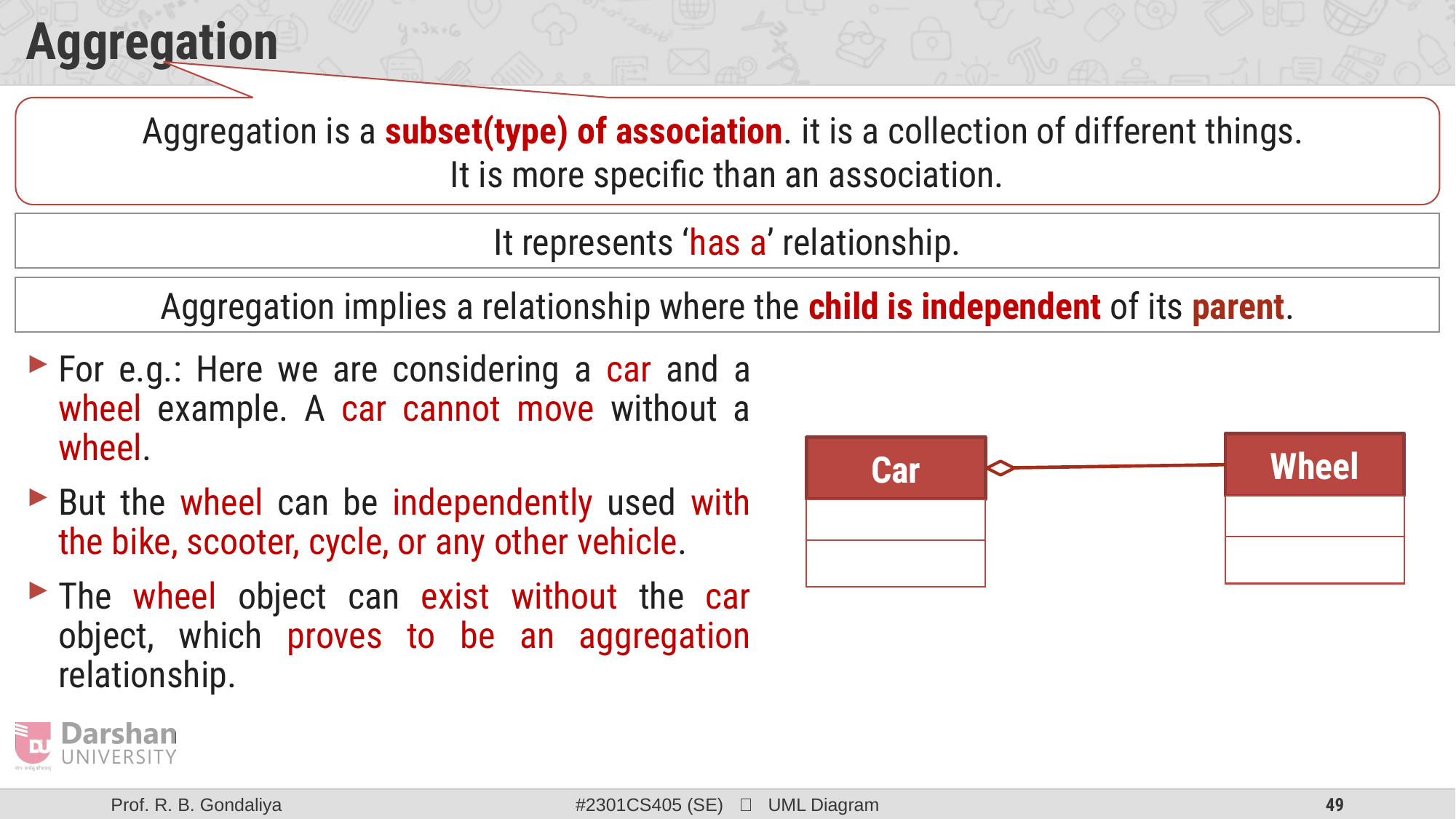

# Aggregation
Aggregation is a subset(type) of association. it is a collection of different things.
It is more specific than an association.
It represents ‘has a’ relationship.
Aggregation implies a relationship where the child is independent of its parent.
For e.g.: Here we are considering a car and a wheel example. A car cannot move without a wheel.
But the wheel can be independently used with the bike, scooter, cycle, or any other vehicle.
The wheel object can exist without the car object, which proves to be an aggregation relationship.
Wheel

Car